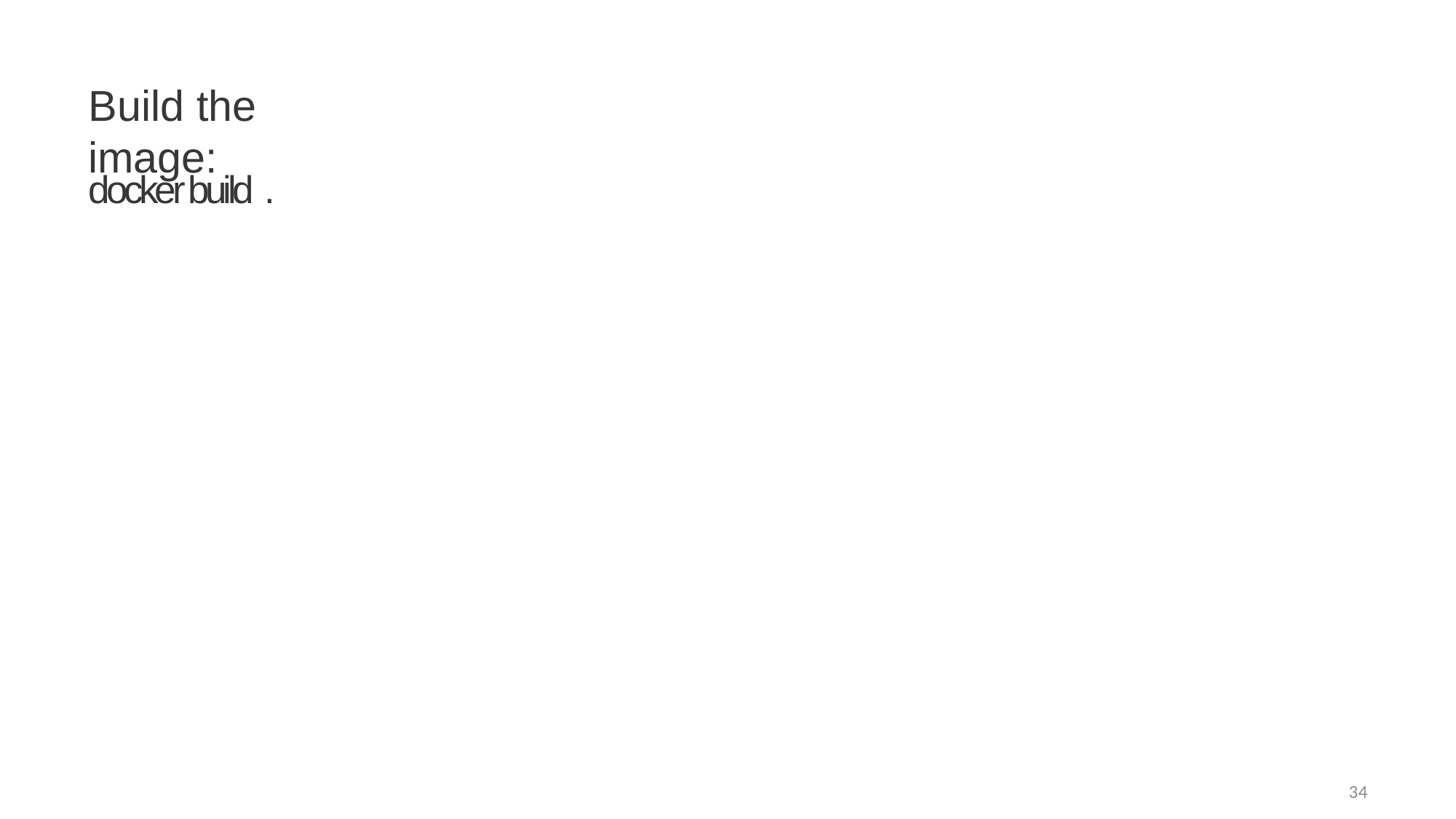

Build the image:
docker build .
34